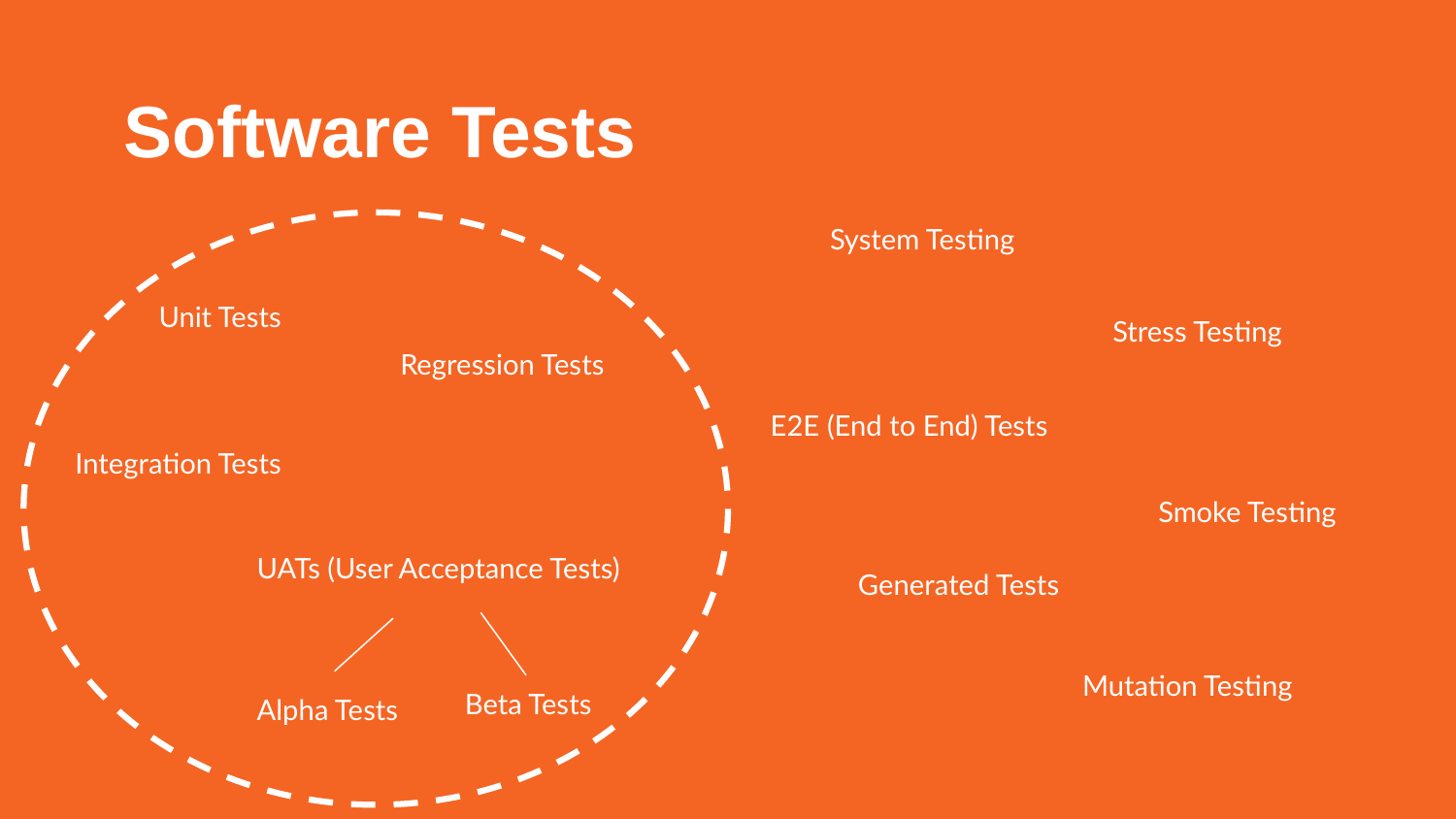

Software Tests
System Testing

Unit Tests
Stress Testing
Regression Tests
E2E (End to End) Tests
Integration Tests
Smoke Testing
UATs (User Acceptance Tests)
Generated Tests
Mutation Testing
Beta Tests
Alpha Tests